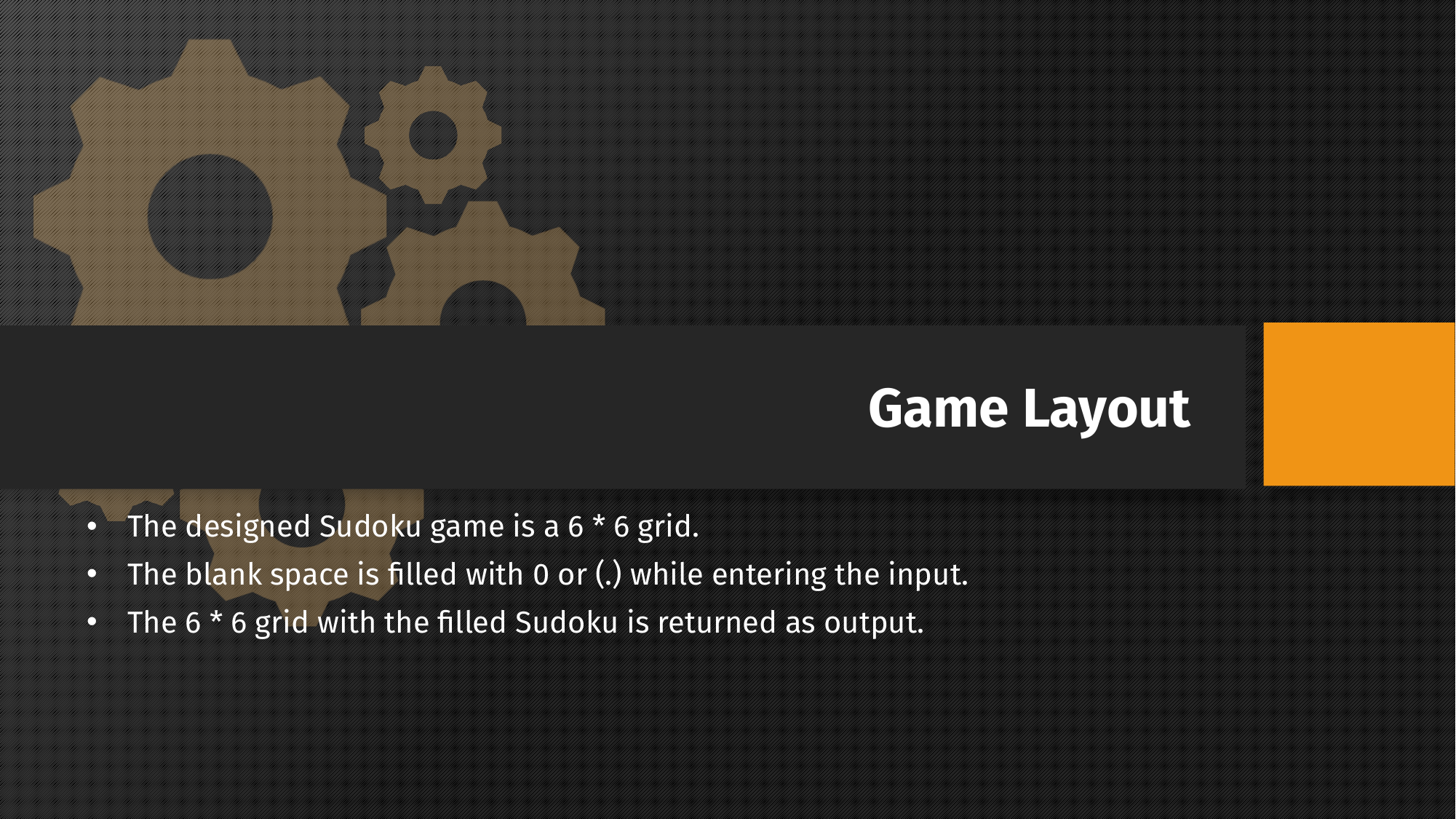

# Game Layout
The designed Sudoku game is a 6 * 6 grid.
The blank space is filled with 0 or (.) while entering the input.
The 6 * 6 grid with the filled Sudoku is returned as output.